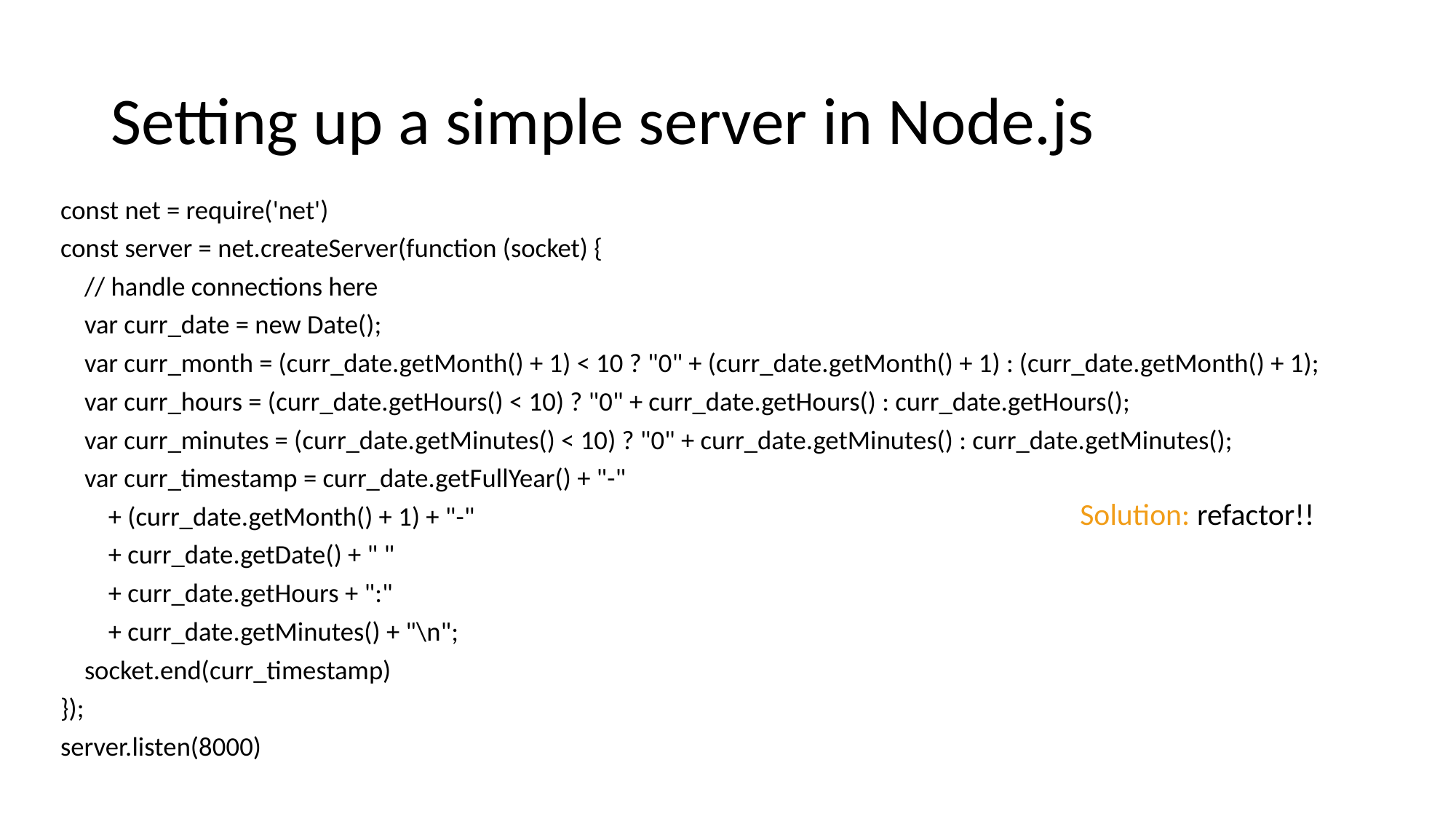

# Setting up a simple server in Node.js
const net = require('net')
const server = net.createServer(function (socket) {
    // handle connections here
    var curr_date = new Date();
    var curr_month = (curr_date.getMonth() + 1) < 10 ? "0" + (curr_date.getMonth() + 1) : (curr_date.getMonth() + 1);
    var curr_hours = (curr_date.getHours() < 10) ? "0" + curr_date.getHours() : curr_date.getHours();
    var curr_minutes = (curr_date.getMinutes() < 10) ? "0" + curr_date.getMinutes() : curr_date.getMinutes();
    var curr_timestamp = curr_date.getFullYear() + "-"
        + (curr_date.getMonth() + 1) + "-"
        + curr_date.getDate() + " "
        + curr_date.getHours + ":"
        + curr_date.getMinutes() + "\n";
    socket.end(curr_timestamp)
});
server.listen(8000)

Solution: refactor!!